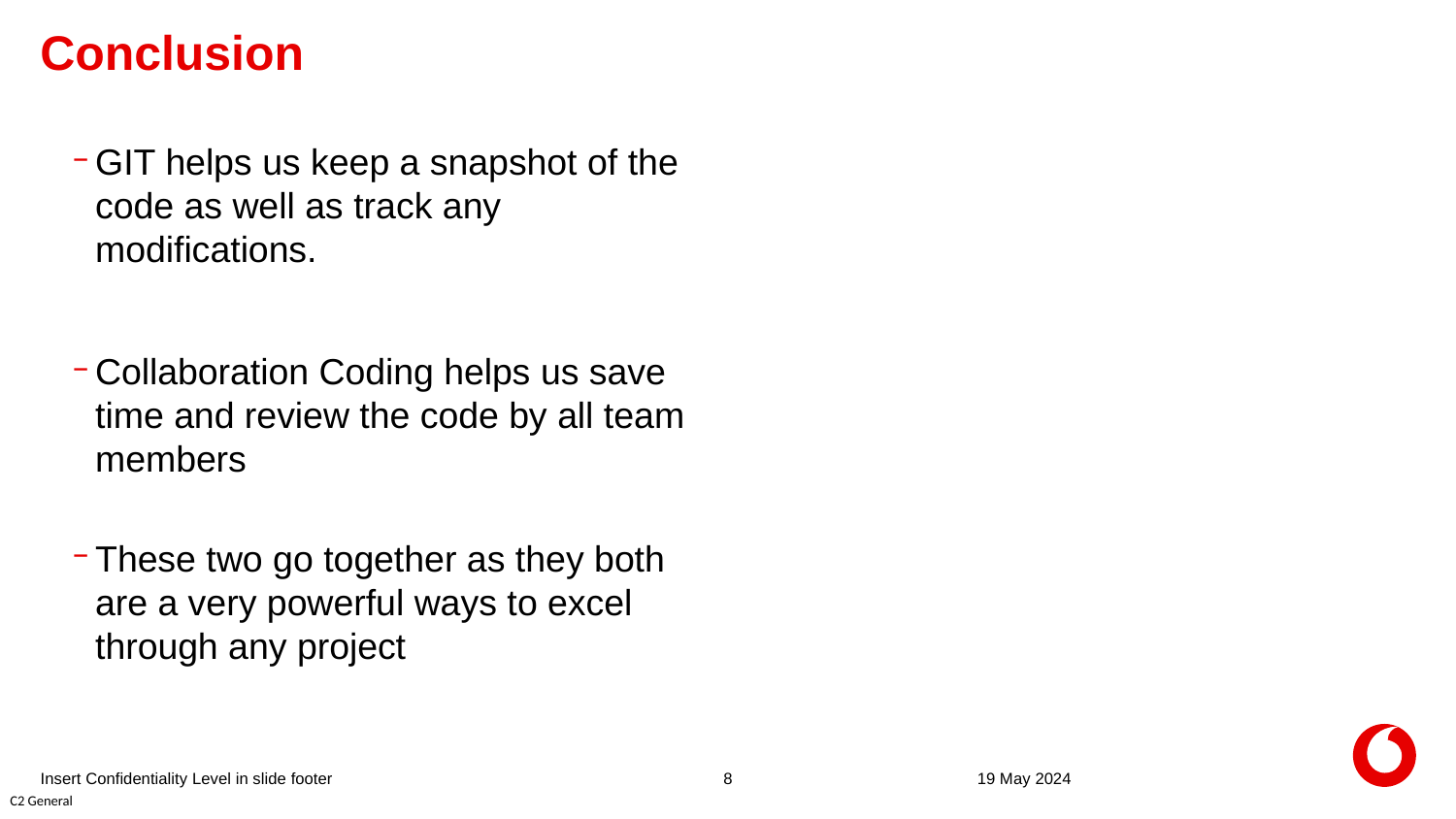

# Conclusion
GIT helps us keep a snapshot of the code as well as track any modifications.

Collaboration Coding helps us save time and review the code by all team members

These two go together as they both are a very powerful ways to excel through any project
Insert Confidentiality Level in slide footer
19 May 2024
8